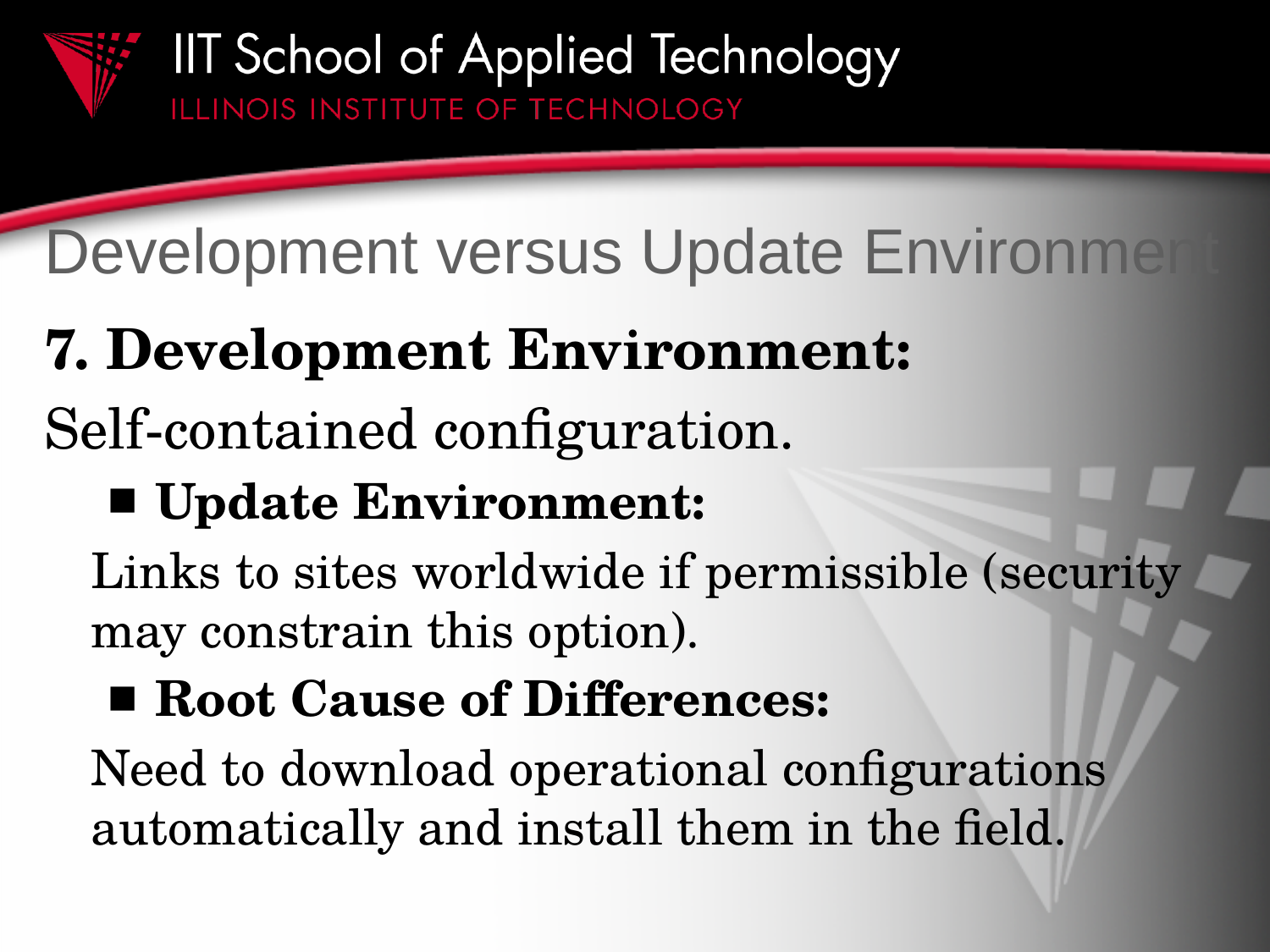

# Development versus Update Environment
7. Development Environment:
Self-contained configuration.
Update Environment:
Links to sites worldwide if permissible (security may constrain this option).
Root Cause of Differences:
Need to download operational configurations automatically and install them in the field.